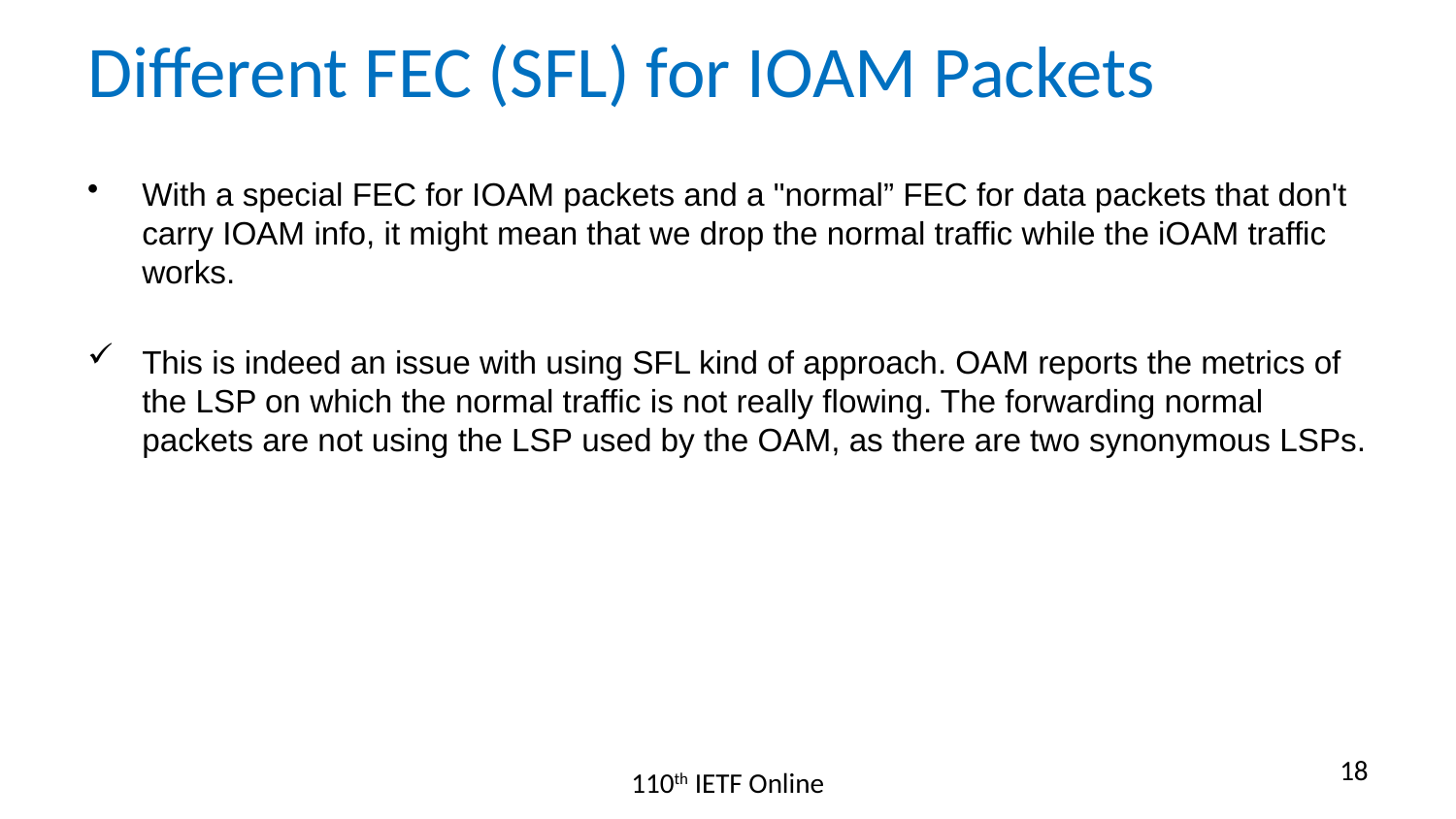

# Different FEC (SFL) for IOAM Packets
With a special FEC for IOAM packets and a "normal” FEC for data packets that don't carry IOAM info, it might mean that we drop the normal traffic while the iOAM traffic works.

This is indeed an issue with using SFL kind of approach. OAM reports the metrics of the LSP on which the normal traffic is not really flowing. The forwarding normal packets are not using the LSP used by the OAM, as there are two synonymous LSPs.

18
110th IETF Online